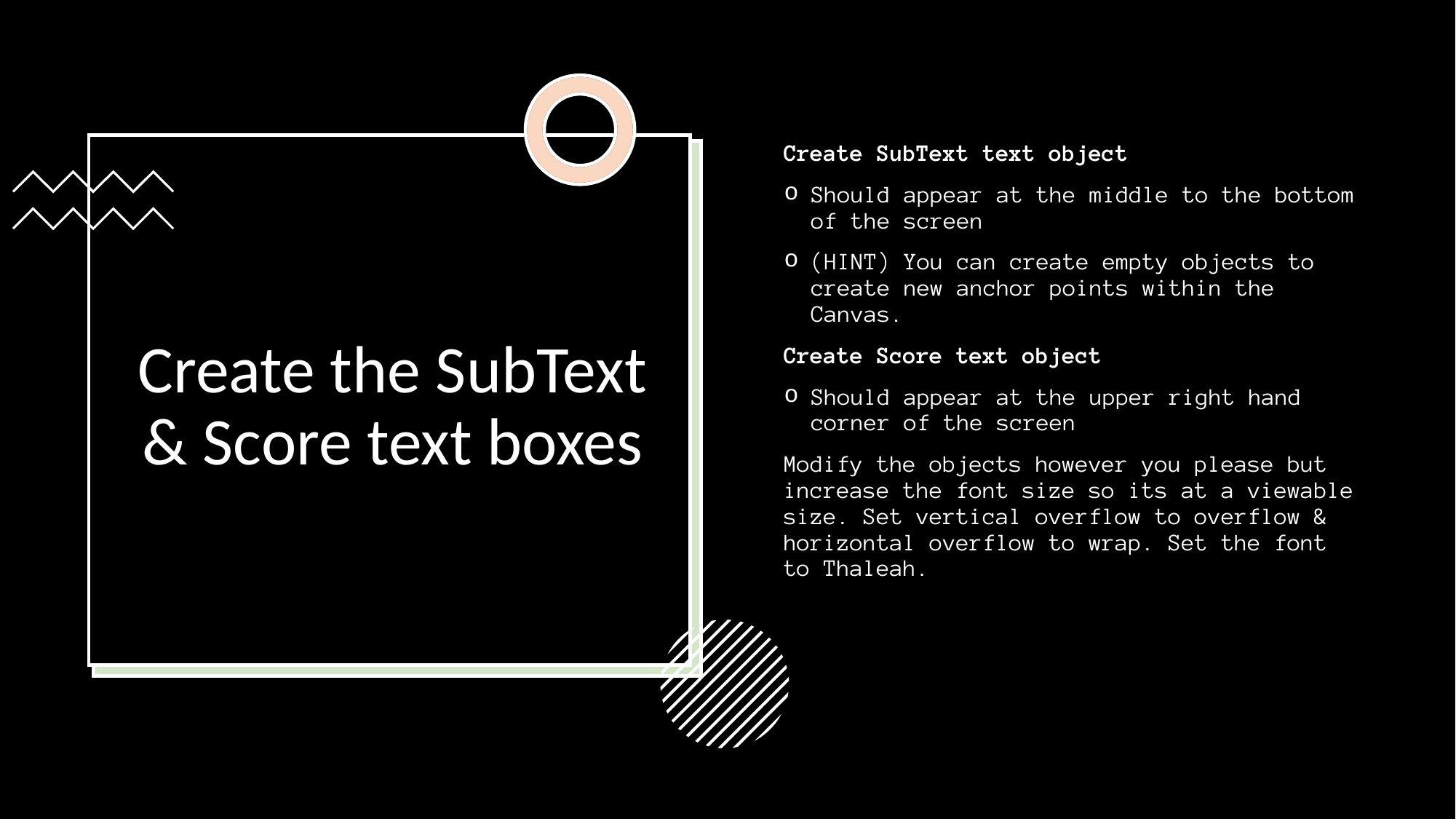

Create SubText text object
Should appear at the middle to the bottom of the screen
(HINT) You can create empty objects to create new anchor points within the Canvas.
Create Score text object
Should appear at the upper right hand corner of the screen
Modify the objects however you please but increase the font size so its at a viewable size. Set vertical overflow to overflow & horizontal overflow to wrap. Set the font to Thaleah.

# Create the SubText & Score text boxes